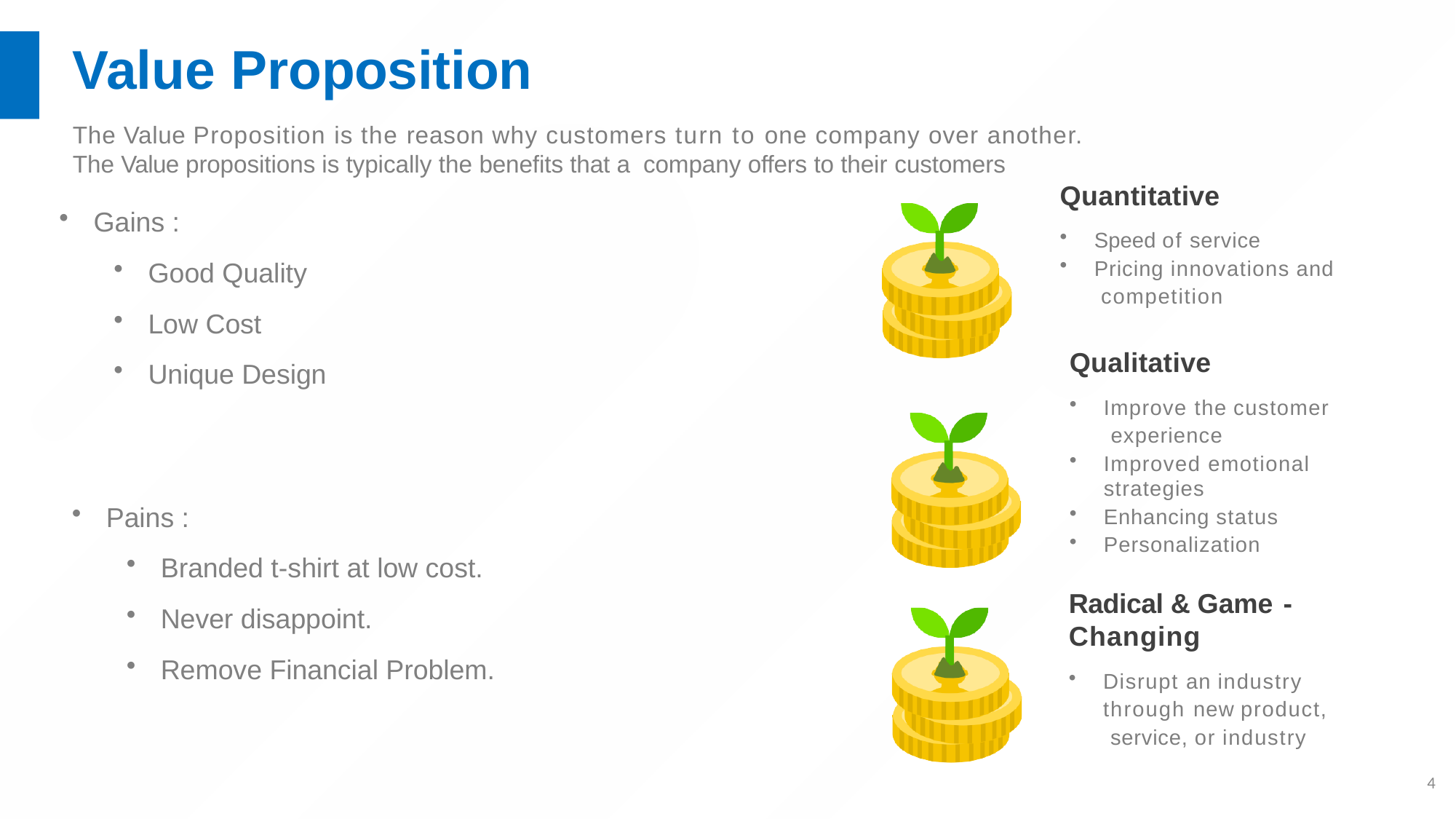

# Value Proposition
The Value Proposition is the reason why customers turn to one company over another. The Value propositions is typically the benefits that a  company offers to their customers
Quantitative
Speed of service
Pricing innovations and  competition

Qualitative
Improve the customer  experience
Improved emotional strategies
Enhancing status
Personalization

Radical & Game -Changing
Disrupt an industry  through new product,  service, or industry
4
Gains :
Good Quality
Low Cost
Unique Design

Pains :
Branded t-shirt at low cost.
Never disappoint.
Remove Financial Problem.